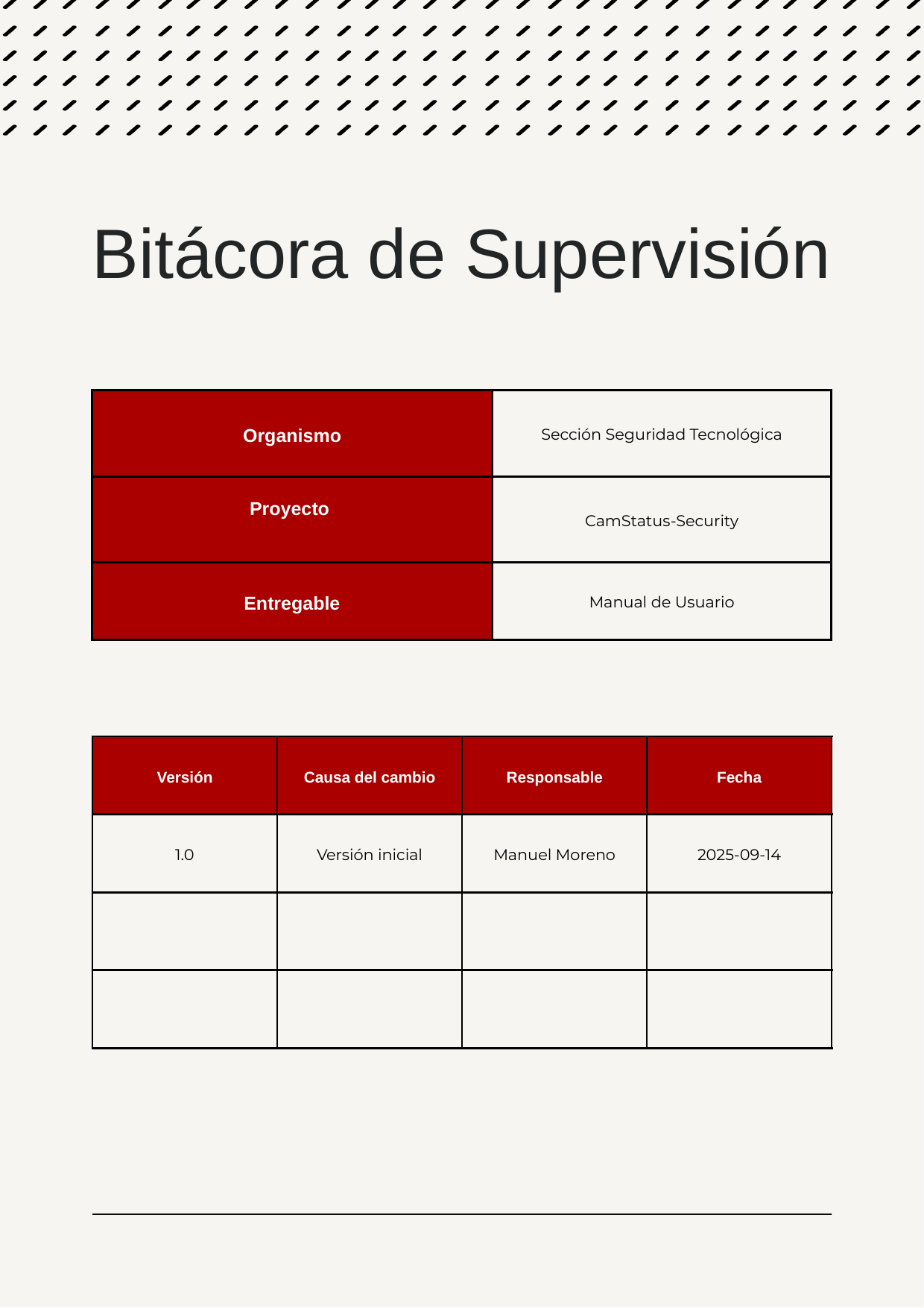

Bitácora de Supervisión
| Organismo | Sección Seguridad Tecnológica |
| --- | --- |
| Proyecto | CamStatus-Security |
| Entregable | Manual de Usuario |
| Versión | Causa del cambio | Responsable | Fecha |
| --- | --- | --- | --- |
| 1.0 | Versión inicial | Manuel Moreno | 2025-09-14 |
|  |  |  |  |
|  |  |  |  |